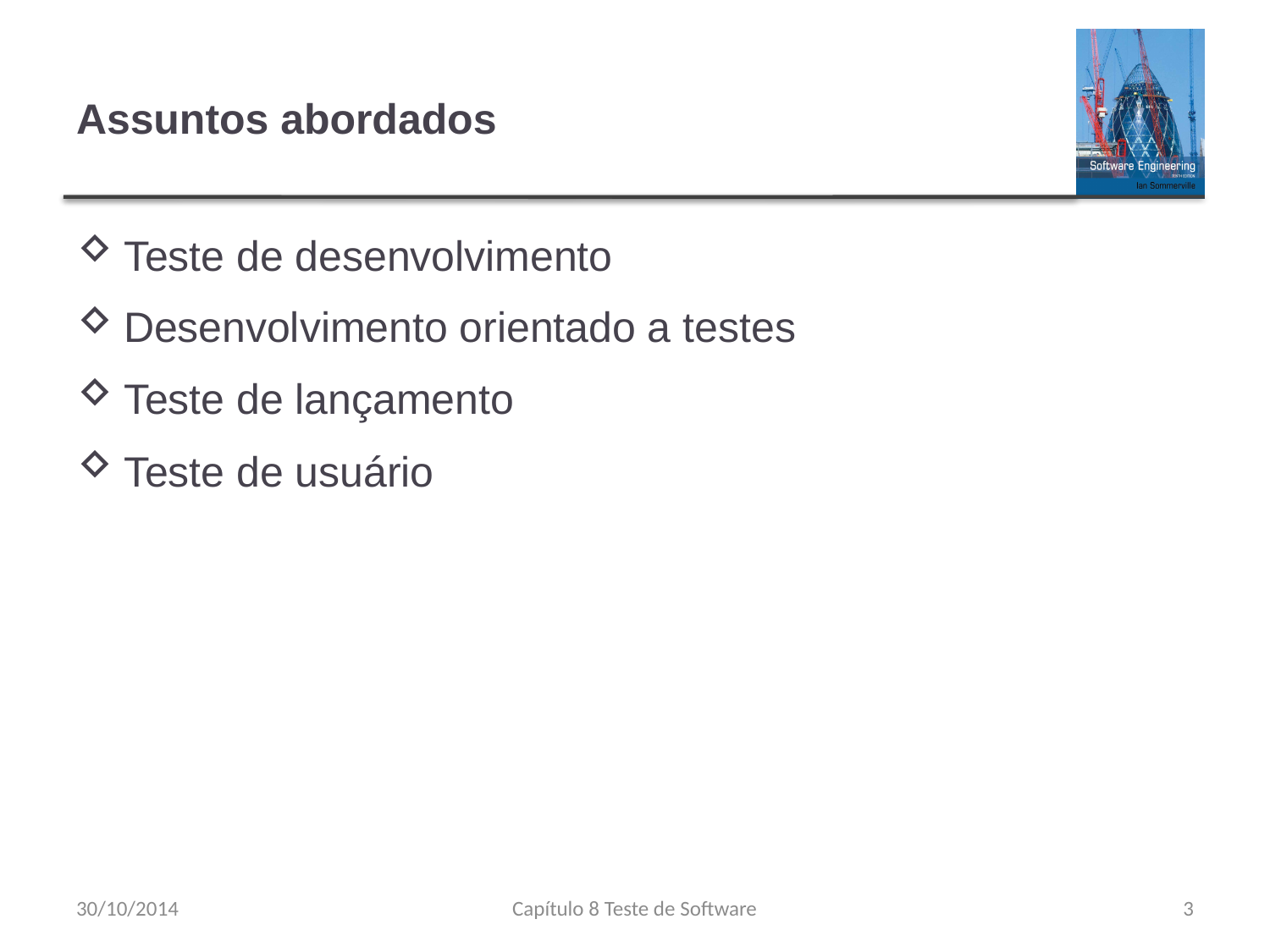

# Assuntos abordados
Teste de desenvolvimento
Desenvolvimento orientado a testes
Teste de lançamento
Teste de usuário

30/10/2014
Capítulo 8 Teste de Software
3